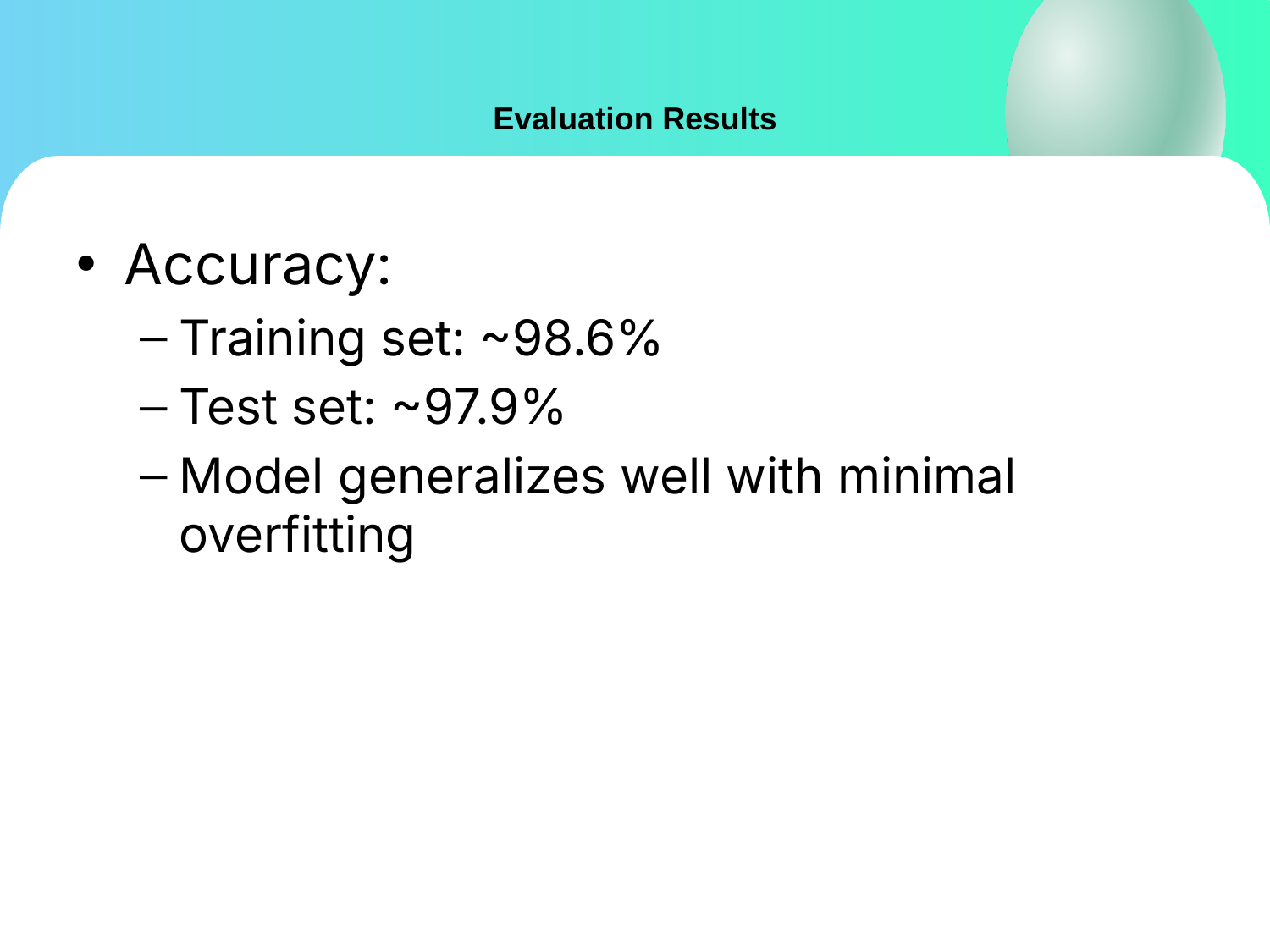

Evaluation Results
Accuracy:
Training set: ~98.6%
Test set: ~97.9%
Model generalizes well with minimal overfitting